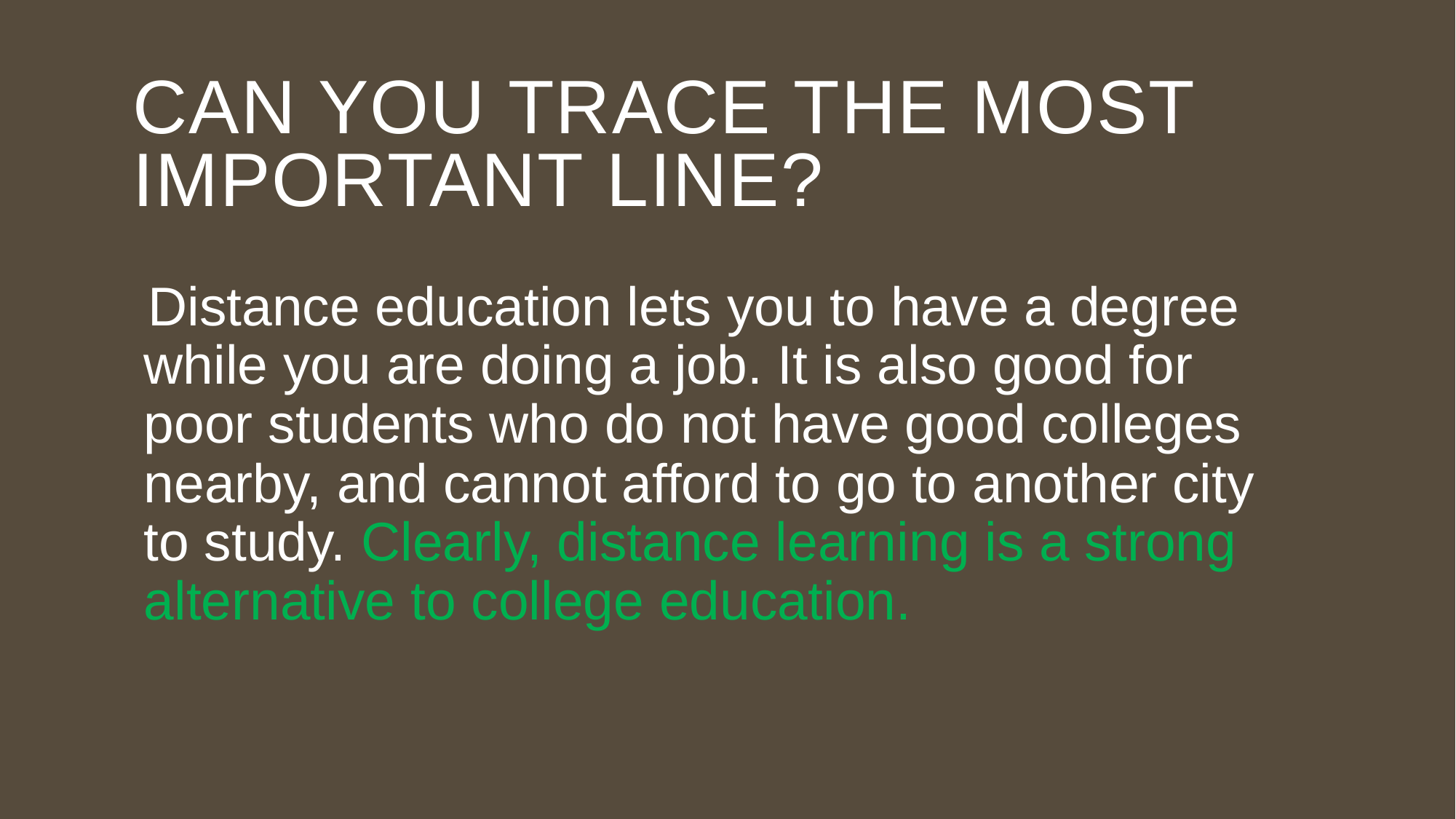

Can you trace the most important line?
Distance education lets you to have a degree while you are doing a job. It is also good for poor students who do not have good colleges nearby, and cannot afford to go to another city to study. Clearly, distance learning is a strong alternative to college education.